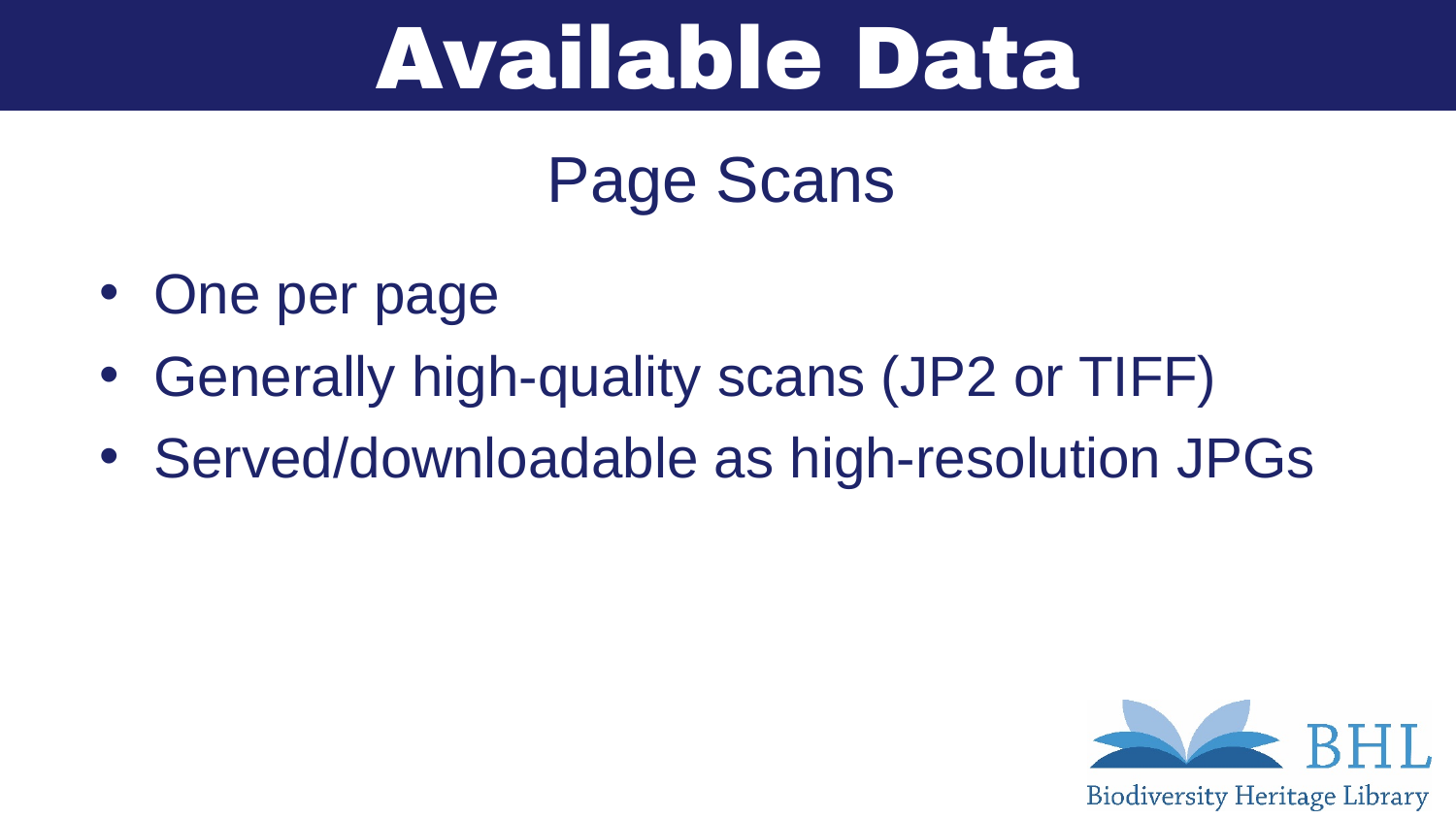

# Available Data
Page Scans

One per page
Generally high-quality scans (JP2 or TIFF)
Served/downloadable as high-resolution JPGs